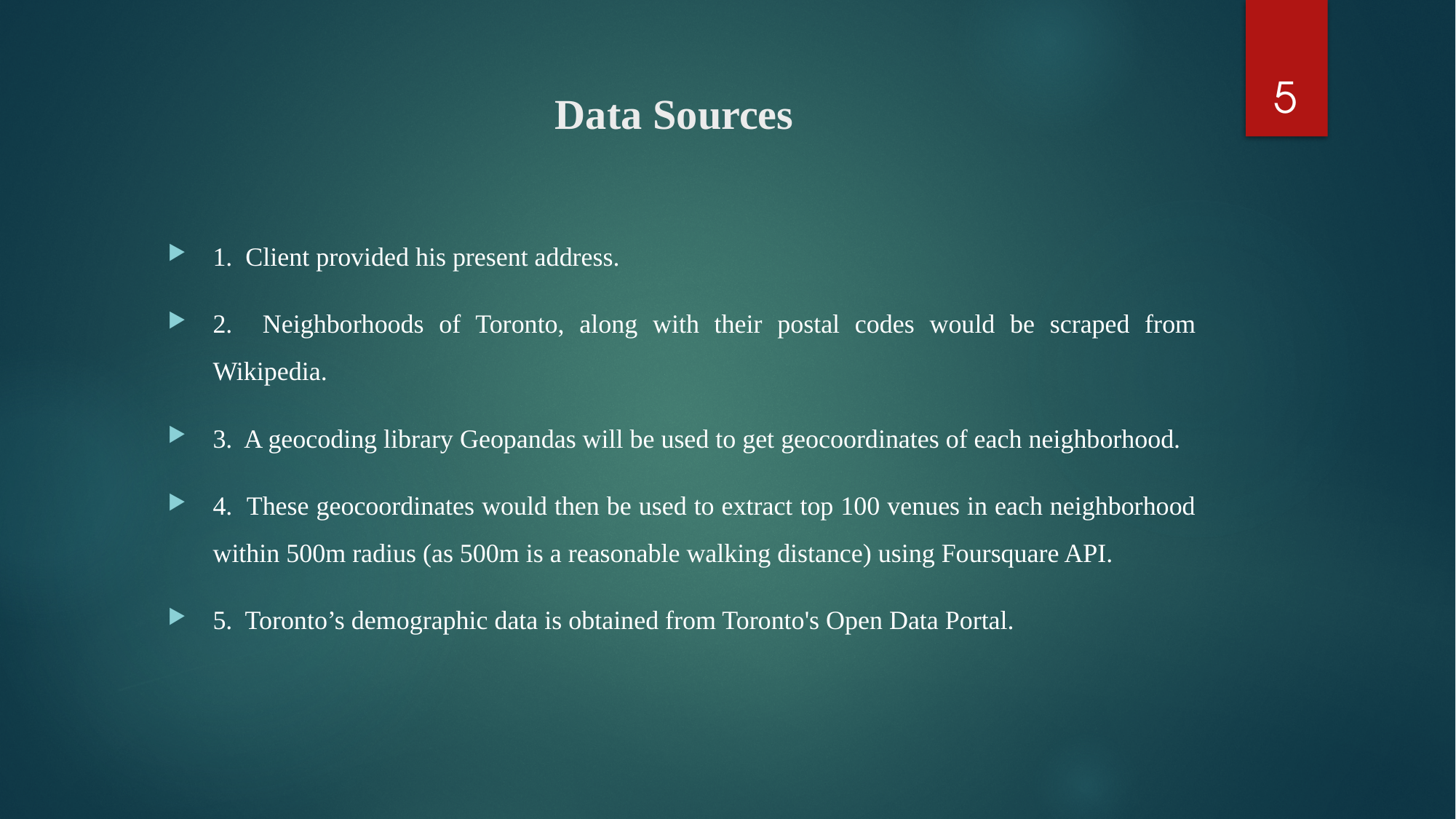

5
# Data Sources
1.  Client provided his present address.
2.  Neighborhoods of Toronto, along with their postal codes would be scraped from Wikipedia.
3.  A geocoding library Geopandas will be used to get geocoordinates of each neighborhood.
4.  These geocoordinates would then be used to extract top 100 venues in each neighborhood within 500m radius (as 500m is a reasonable walking distance) using Foursquare API.
5.  Toronto’s demographic data is obtained from Toronto's Open Data Portal.